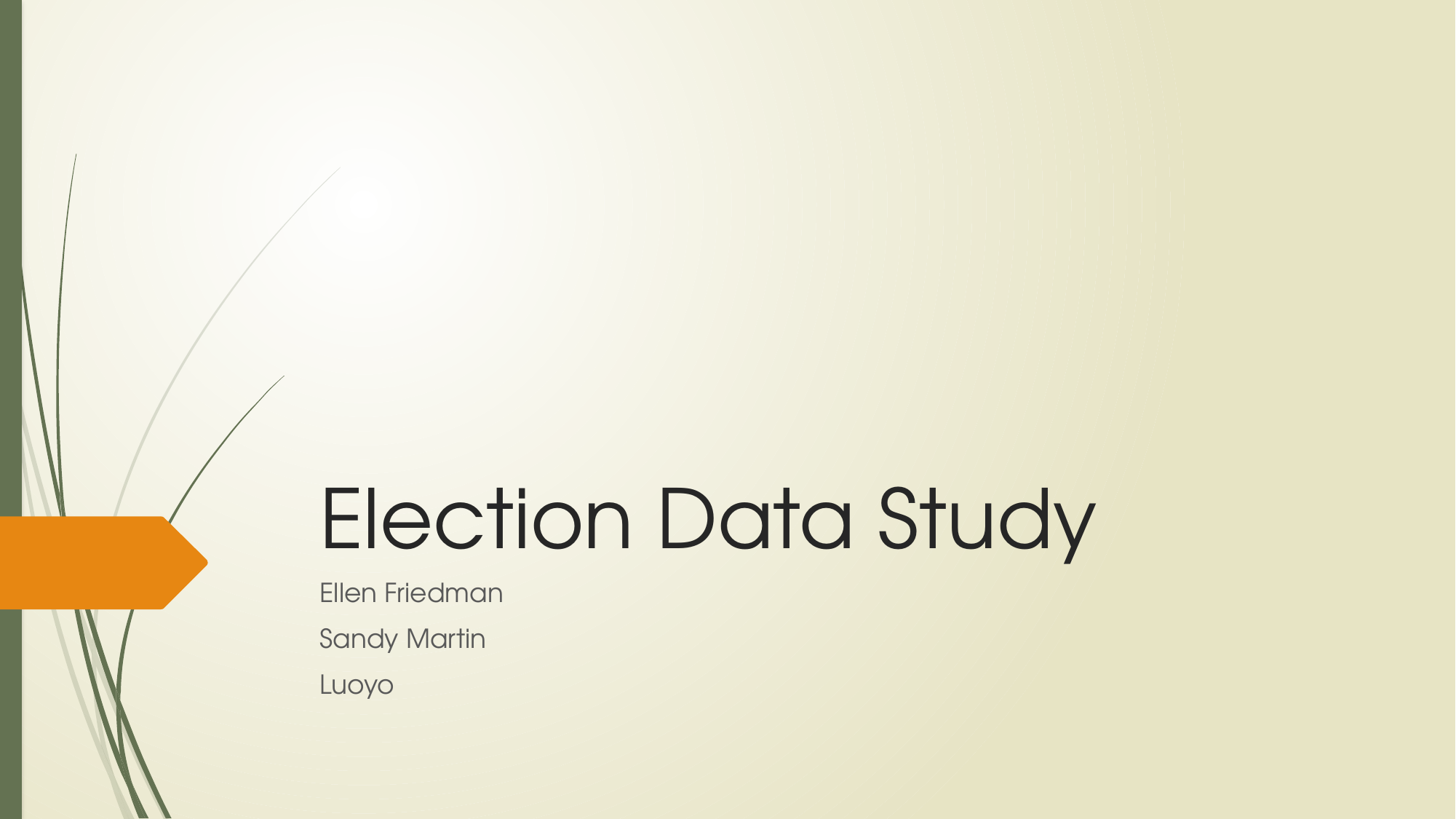

# Election Data Study
Ellen Friedman
Sandy Martin
Luoyo